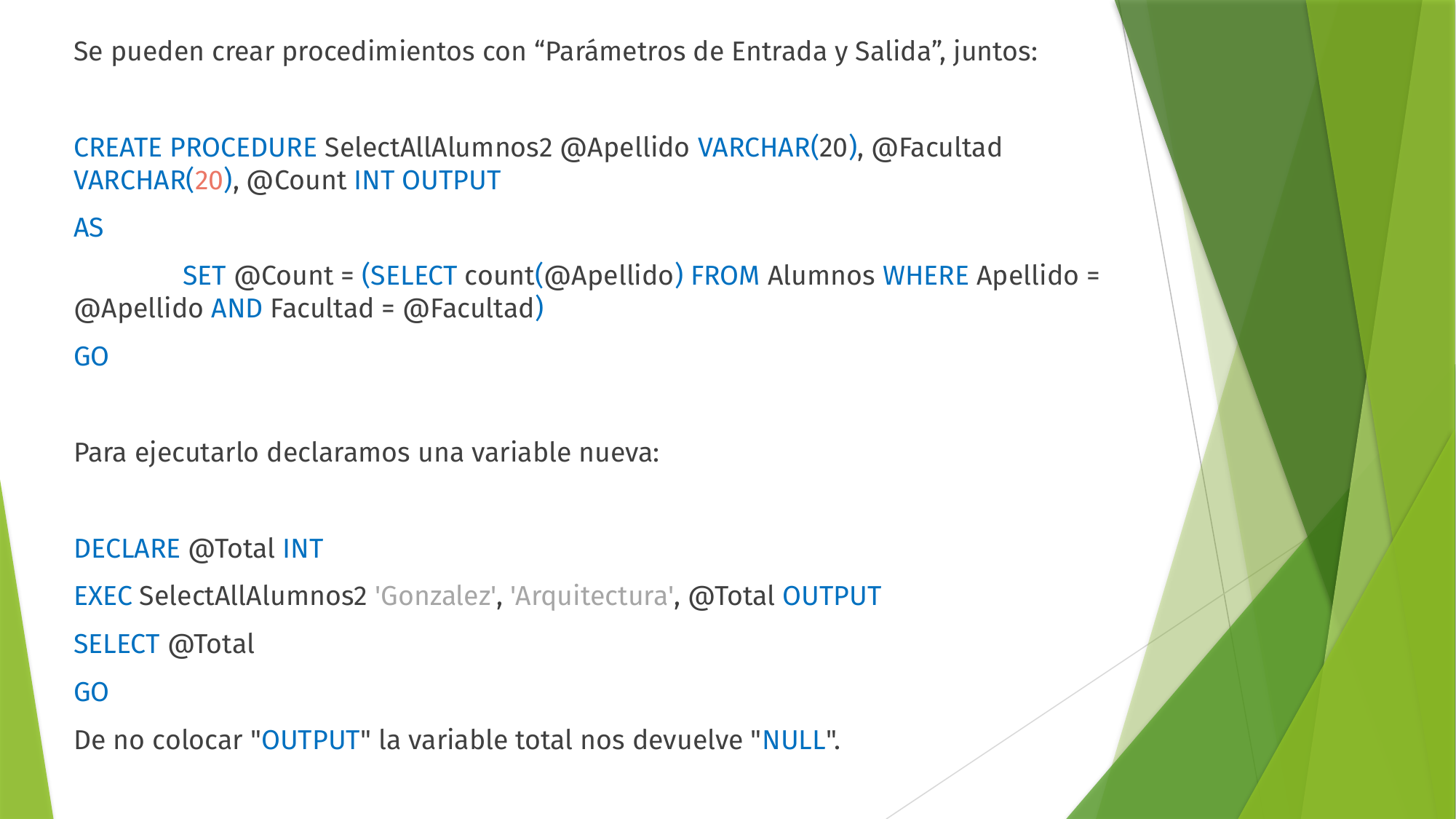

Se pueden crear procedimientos con “Parámetros de Entrada y Salida”, juntos:

CREATE PROCEDURE SelectAllAlumnos2 @Apellido VARCHAR(20), @Facultad VARCHAR(20), @Count INT OUTPUT
AS
	SET @Count = (SELECT count(@Apellido) FROM Alumnos WHERE Apellido = @Apellido AND Facultad = @Facultad)
GO

Para ejecutarlo declaramos una variable nueva:

DECLARE @Total INT
EXEC SelectAllAlumnos2 'Gonzalez', 'Arquitectura', @Total OUTPUT
SELECT @Total
GO
De no colocar "OUTPUT" la variable total nos devuelve "NULL".